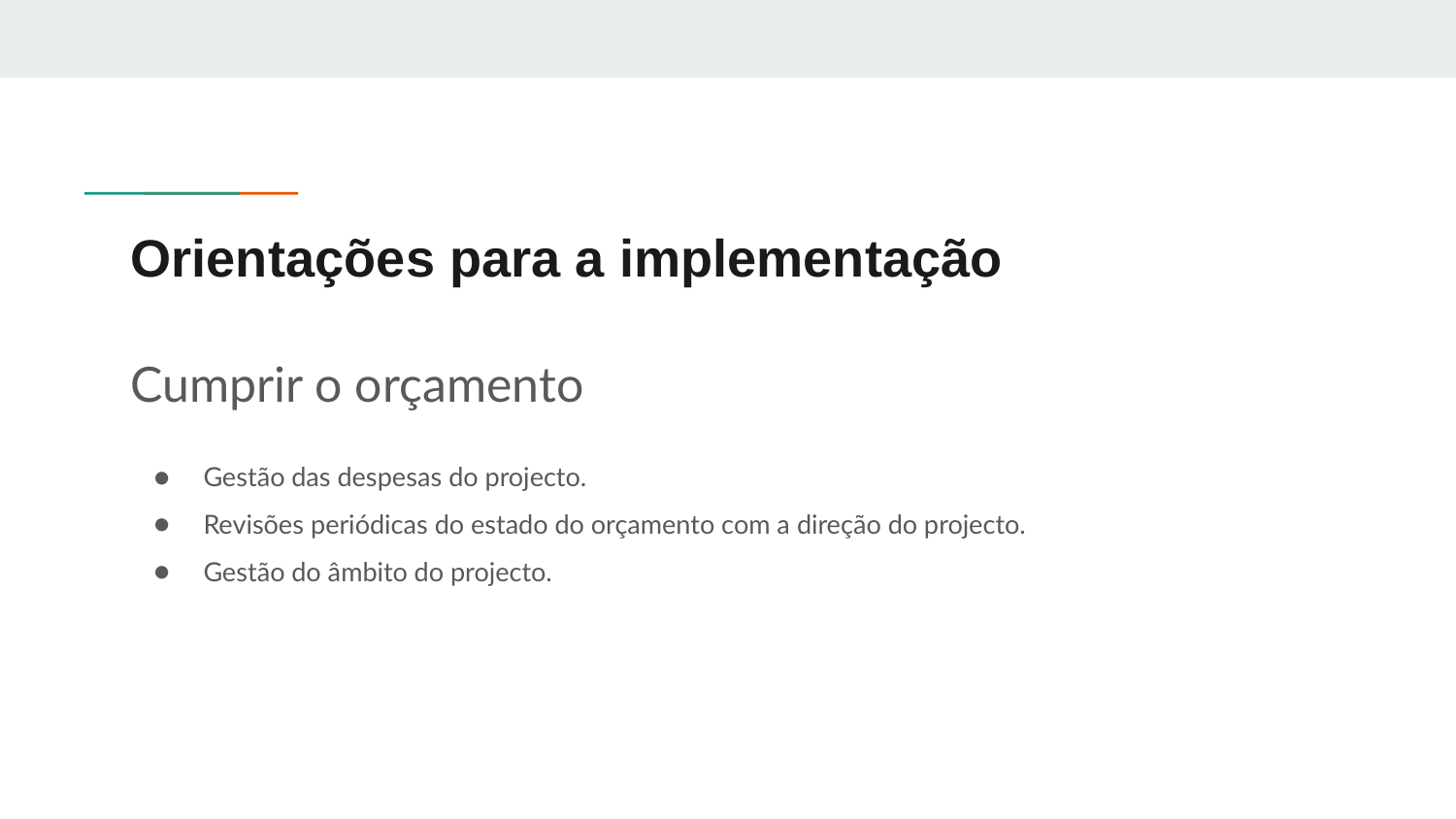

# Orientações para a implementação
Cumprir o orçamento
Gestão das despesas do projecto.
Revisões periódicas do estado do orçamento com a direção do projecto.
Gestão do âmbito do projecto.